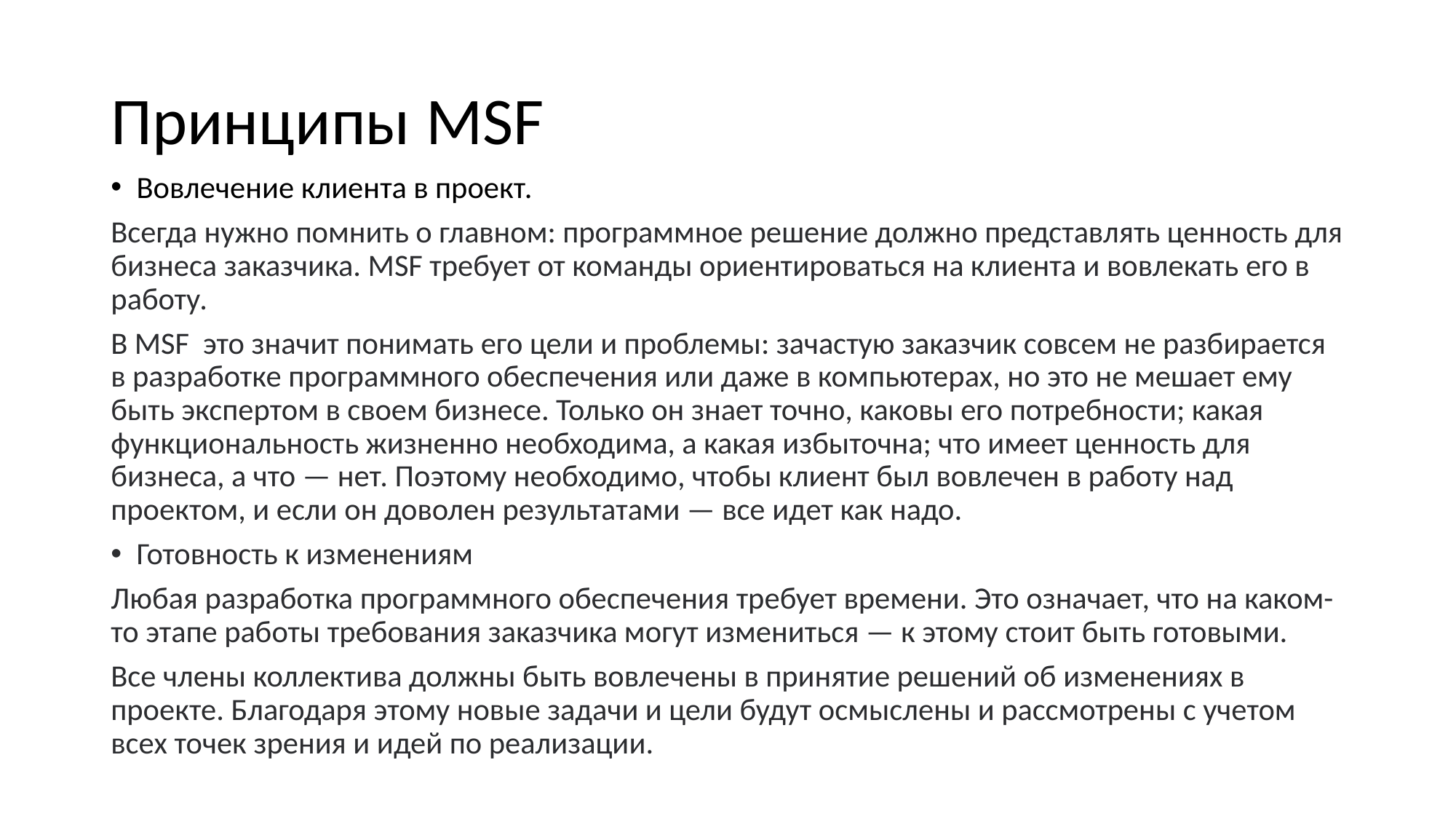

# Принципы MSF
Вовлечение клиента в проект.
Всегда нужно помнить о главном: программное решение должно представлять ценность для бизнеса заказчика. MSF требует от команды ориентироваться на клиента и вовлекать его в работу.
В MSF  это значит понимать его цели и проблемы: зачастую заказчик совсем не разбирается в разработке программного обеспечения или даже в компьютерах, но это не мешает ему быть экспертом в своем бизнесе. Только он знает точно, каковы его потребности; какая функциональность жизненно необходима, а какая избыточна; что имеет ценность для бизнеса, а что — нет. Поэтому необходимо, чтобы клиент был вовлечен в работу над проектом, и если он доволен результатами — все идет как надо.
Готовность к изменениям
Любая разработка программного обеспечения требует времени. Это означает, что на каком-то этапе работы требования заказчика могут измениться — к этому стоит быть готовыми.
Все члены коллектива должны быть вовлечены в принятие решений об изменениях в проекте. Благодаря этому новые задачи и цели будут осмыслены и рассмотрены с учетом всех точек зрения и идей по реализации.